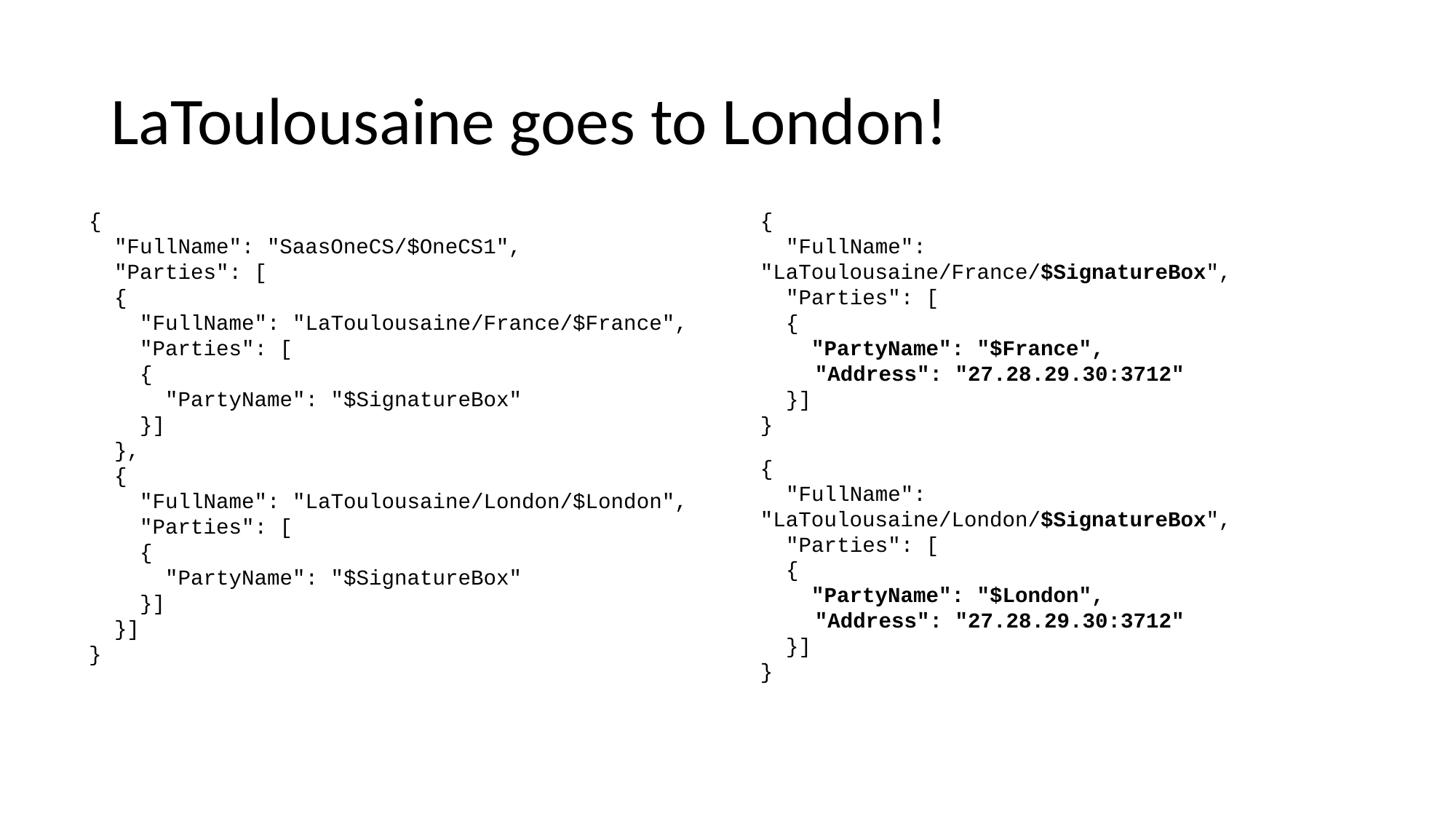

# LaToulousaine goes to London!
{
  "FullName": "SaasOneCS/$OneCS1",
  "Parties": [
  {
    "FullName": "LaToulousaine/France/$France",
    "Parties": [
    {
      "PartyName": "$SignatureBox"
    }]
  },
  {
    "FullName": "LaToulousaine/London/$London",
    "Parties": [
    {
      "PartyName": "$SignatureBox"
    }]
  }]
}
{
  "FullName": "LaToulousaine/France/$SignatureBox",
  "Parties": [
  {
    "PartyName": "$France",
"Address": "27.28.29.30:3712"
  }]
}
{
  "FullName": "LaToulousaine/London/$SignatureBox",
  "Parties": [
  {
    "PartyName": "$London",
"Address": "27.28.29.30:3712"
  }]
}